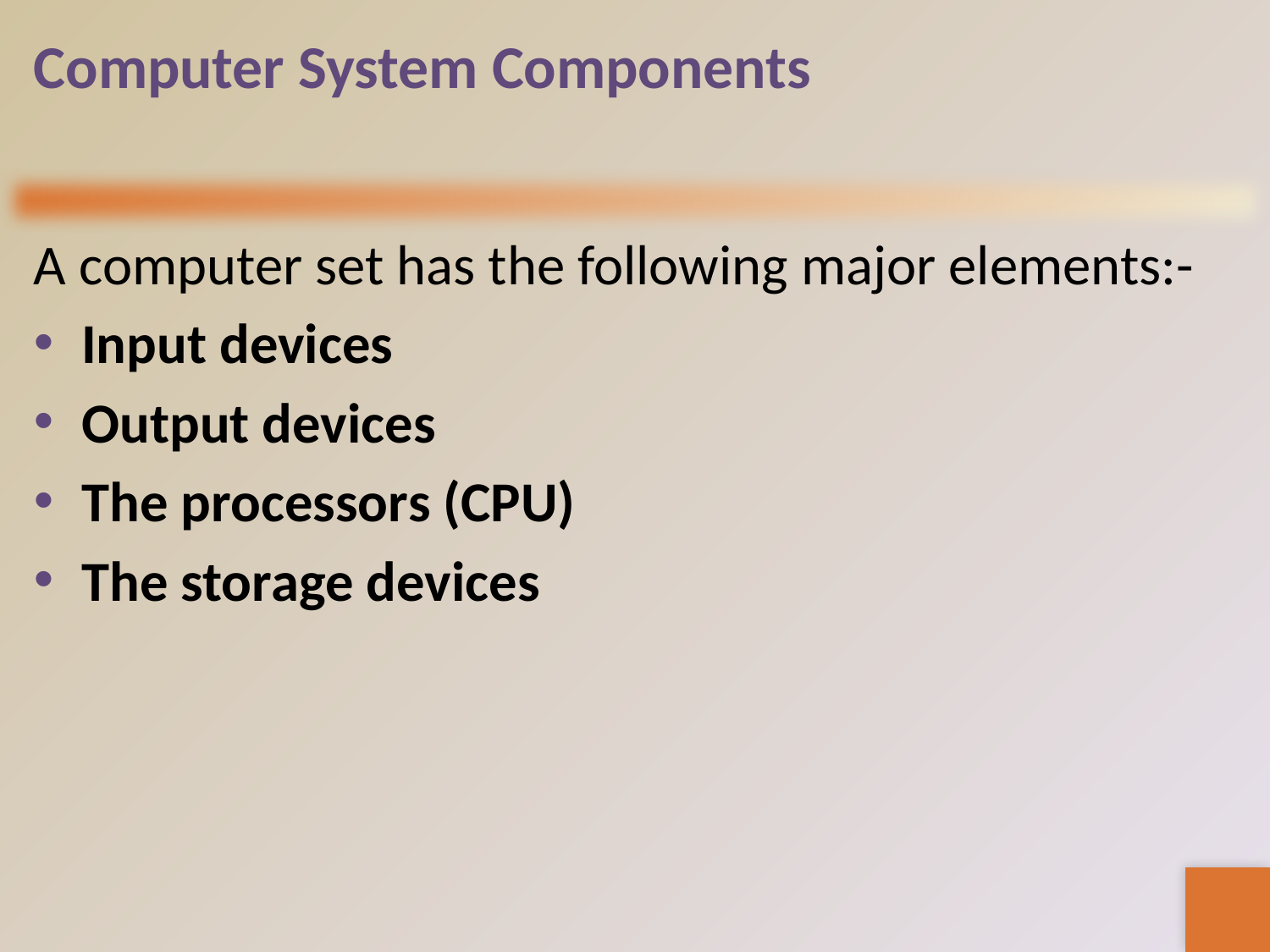

# Computer System Components
A computer set has the following major elements:-
Input devices
Output devices
The processors (CPU)
The storage devices